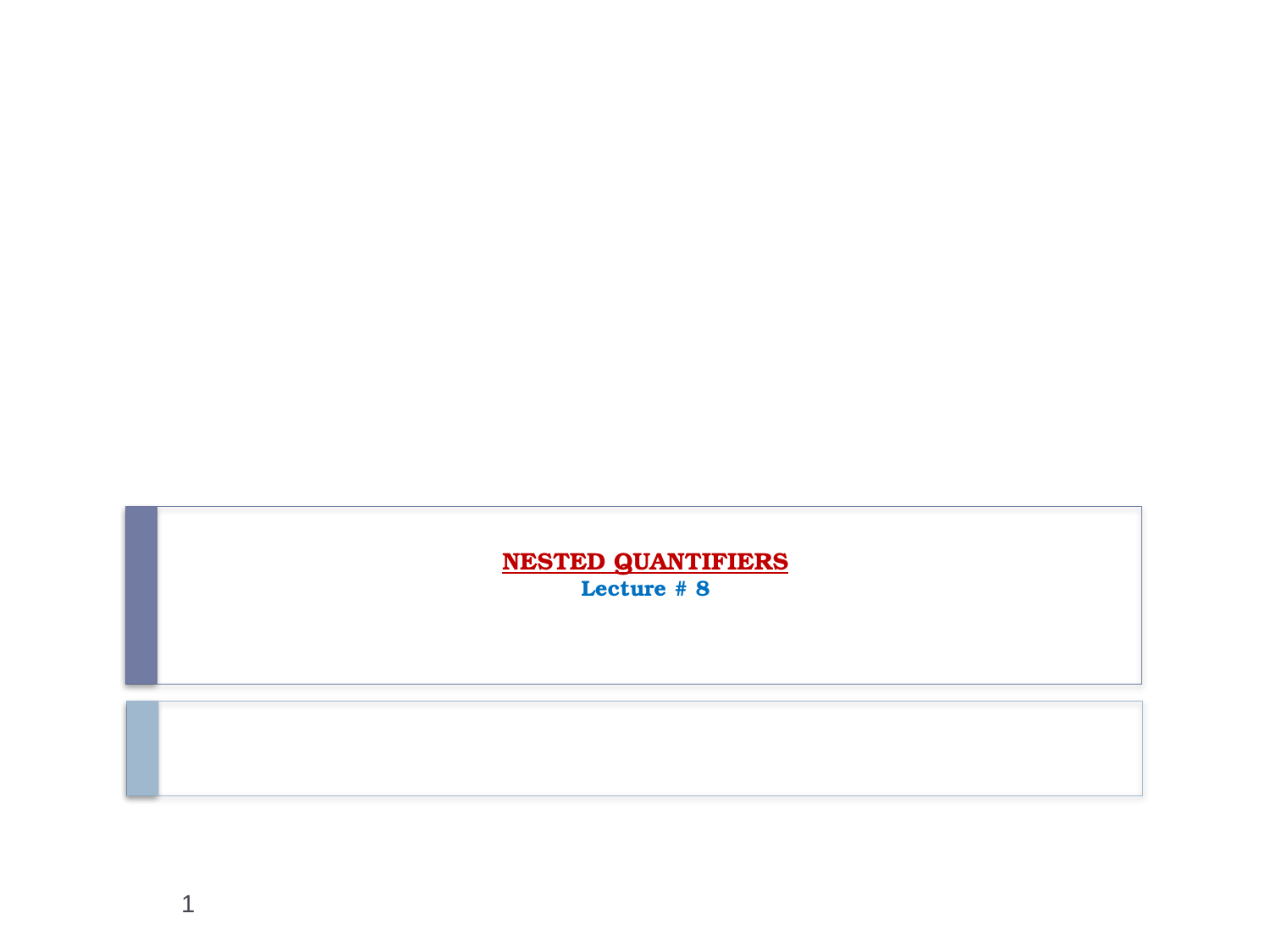

# NESTED QUANTIFIERS Lecture # 8

1